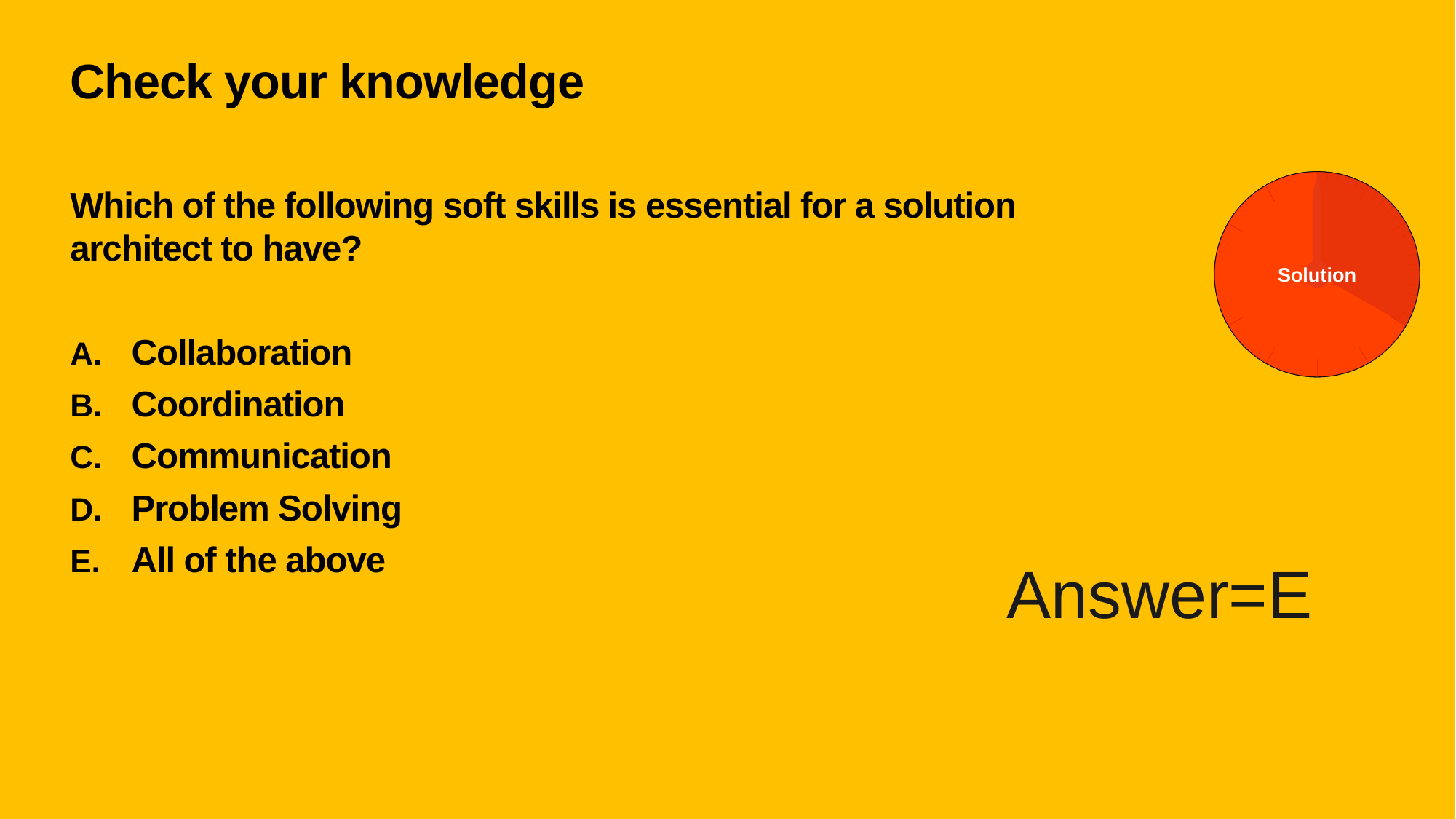

# Check your knowledge
Which of the following soft skills is essential for a solution architect to have?

Collaboration
Coordination
Communication
Problem Solving
All of the above

Solution
Answer=E